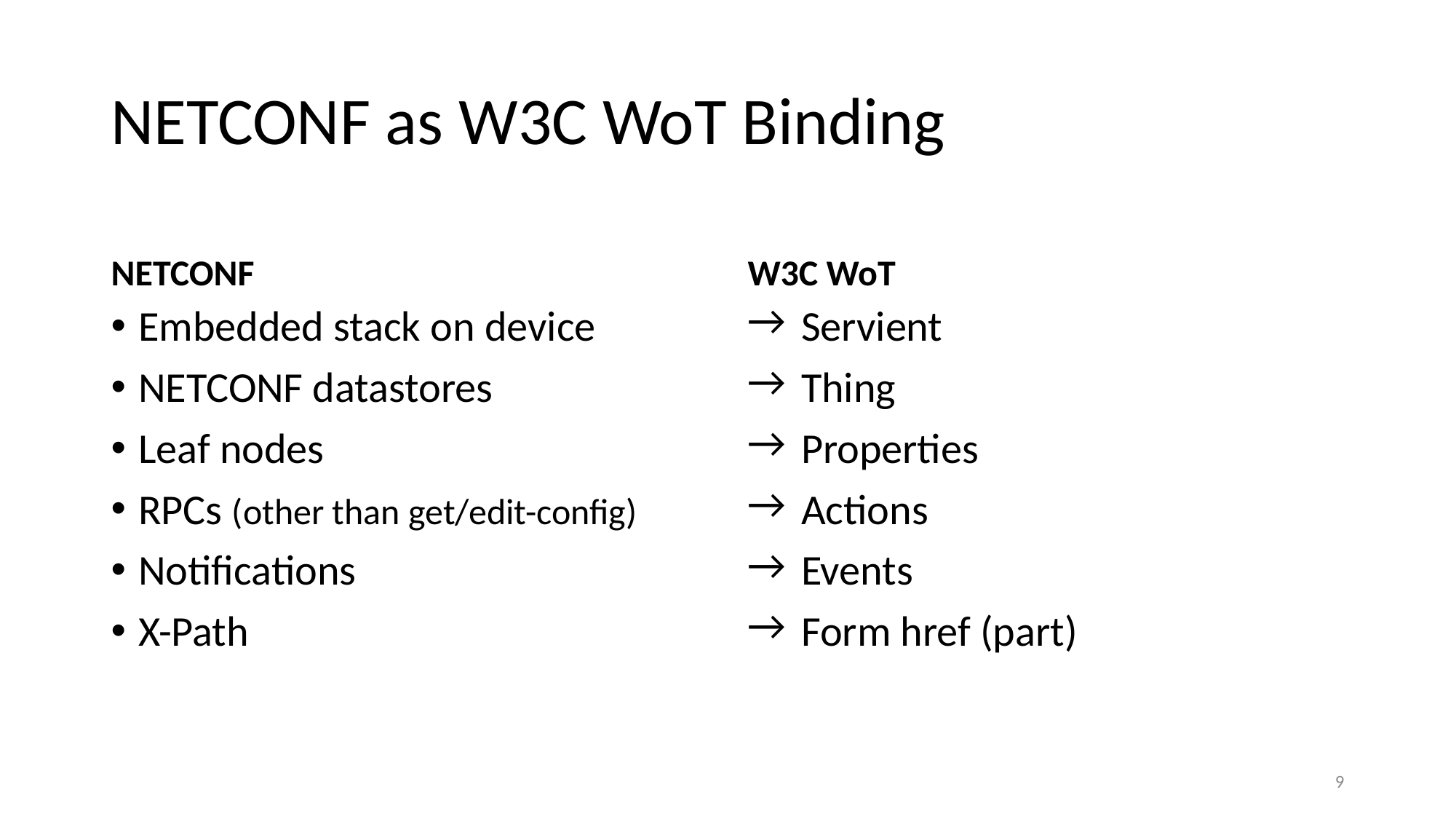

# NETCONF as W3C WoT Binding
NETCONF
W3C WoT
Embedded stack on device
NETCONF datastores
Leaf nodes
RPCs (other than get/edit-config)
Notifications
X-Path

Servient
Thing
Properties
Actions
Events
Form href (part)
9